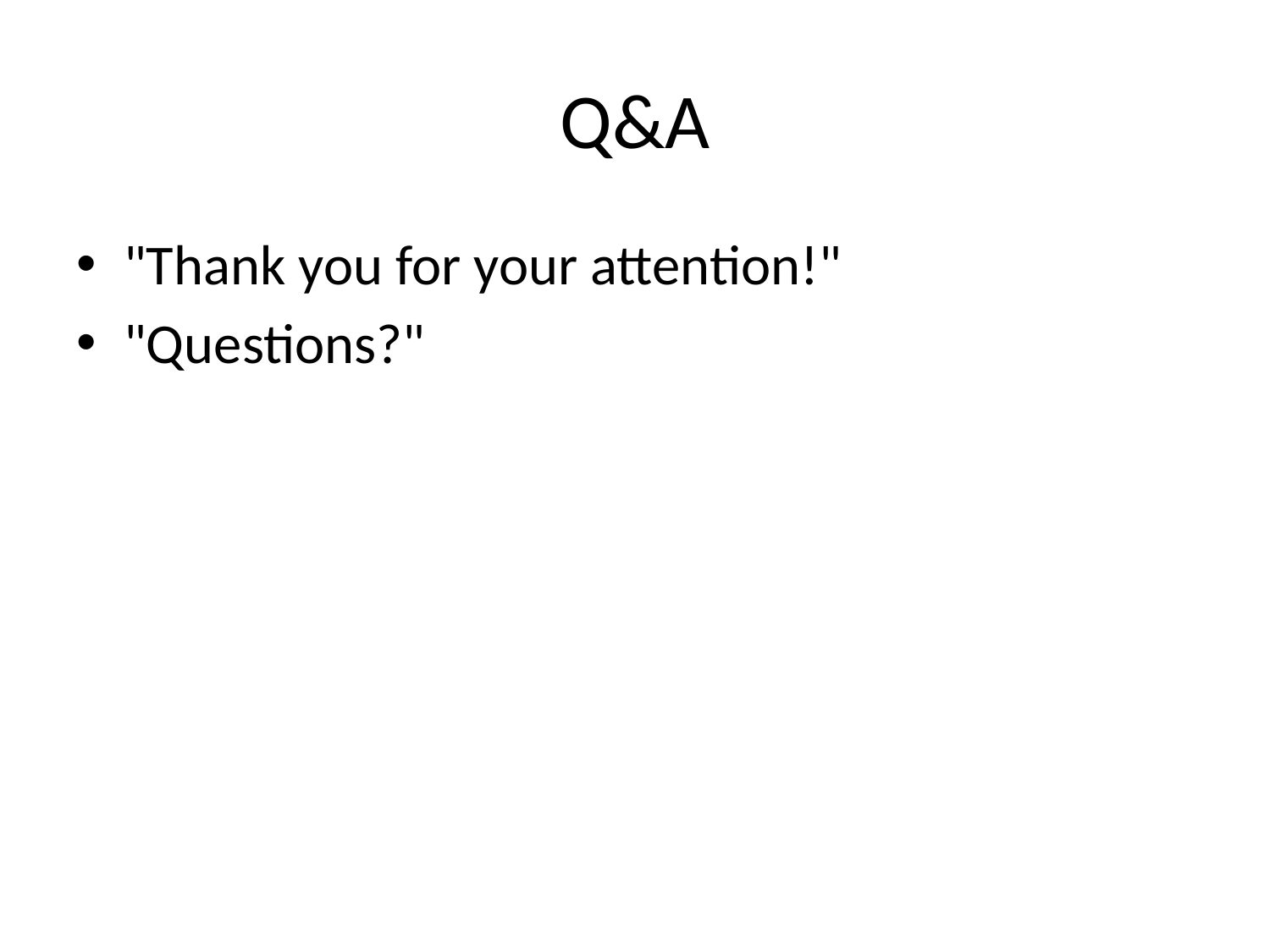

# Q&A
"Thank you for your attention!"
"Questions?"